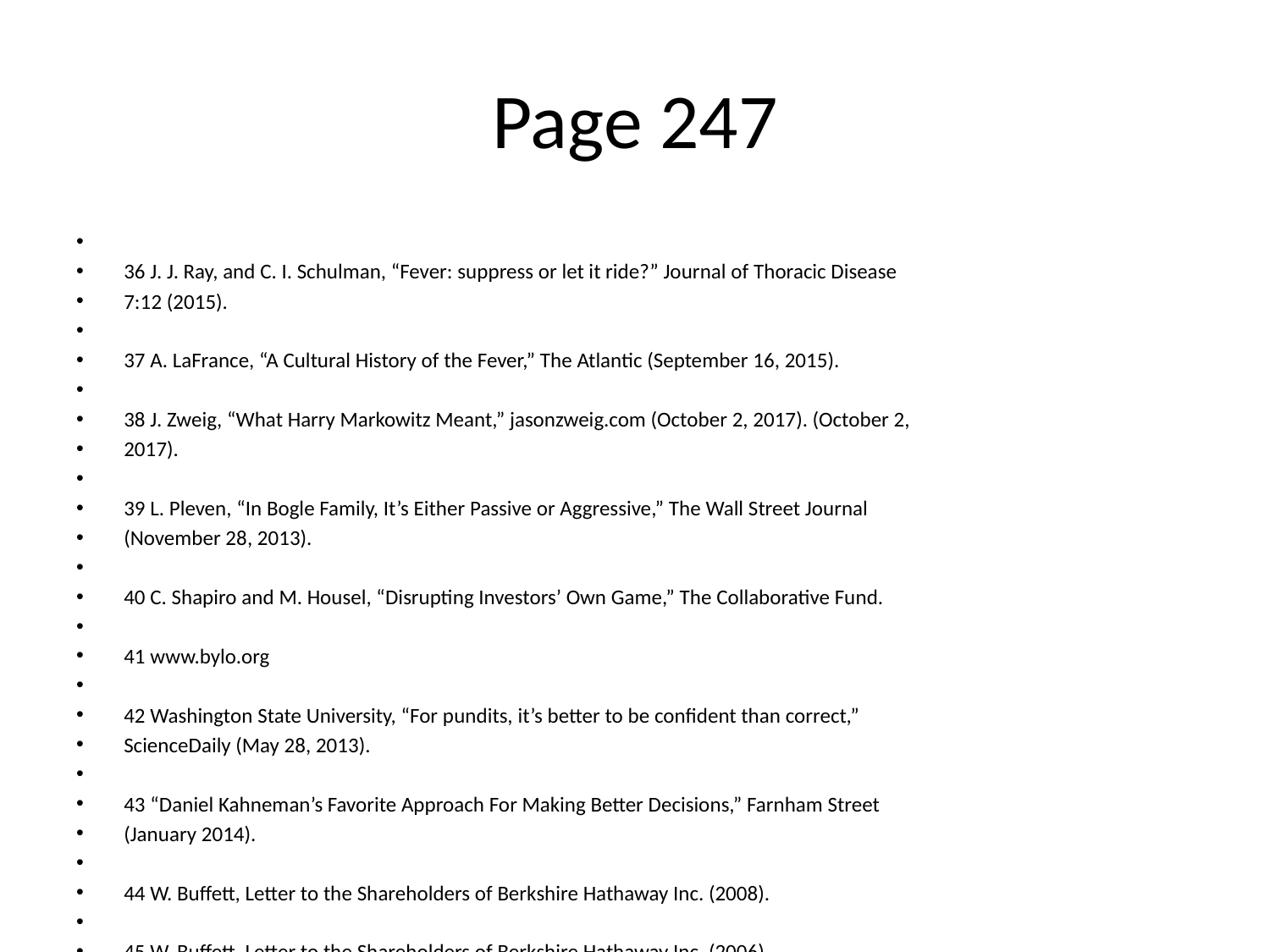

# Page 247

36 J. J. Ray, and C. I. Schulman, “Fever: suppress or let it ride?” Journal of Thoracic Disease
7:12 (2015).

37 A. LaFrance, “A Cultural History of the Fever,” The Atlantic (September 16, 2015).

38 J. Zweig, “What Harry Markowitz Meant,” jasonzweig.com (October 2, 2017). (October 2,
2017).

39 L. Pleven, “In Bogle Family, It’s Either Passive or Aggressive,” The Wall Street Journal
(November 28, 2013).

40 C. Shapiro and M. Housel, “Disrupting Investors’ Own Game,” The Collaborative Fund.

41 www.bylo.org

42 Washington State University, “For pundits, it’s better to be conﬁdent than correct,”
ScienceDaily (May 28, 2013).

43 “Daniel Kahneman’s Favorite Approach For Making Better Decisions,” Farnham Street
(January 2014).

44 W. Buﬀett, Letter to the Shareholders of Berkshire Hathaway Inc. (2008).

45 W. Buﬀett, Letter to the Shareholders of Berkshire Hathaway Inc. (2006).

46 B. Plumer, “Only 27 percent of college grads have a job related to their major,” The
Washington Post (May 20, 2013).

47 G. Livingston, “Stay-at-home moms and dads account for about one-in-ﬁve U.S.
parents,” Pew Research Center (September 24, 2018).

48 D. Gilbert, “The psychology of your future self,” TED2014.